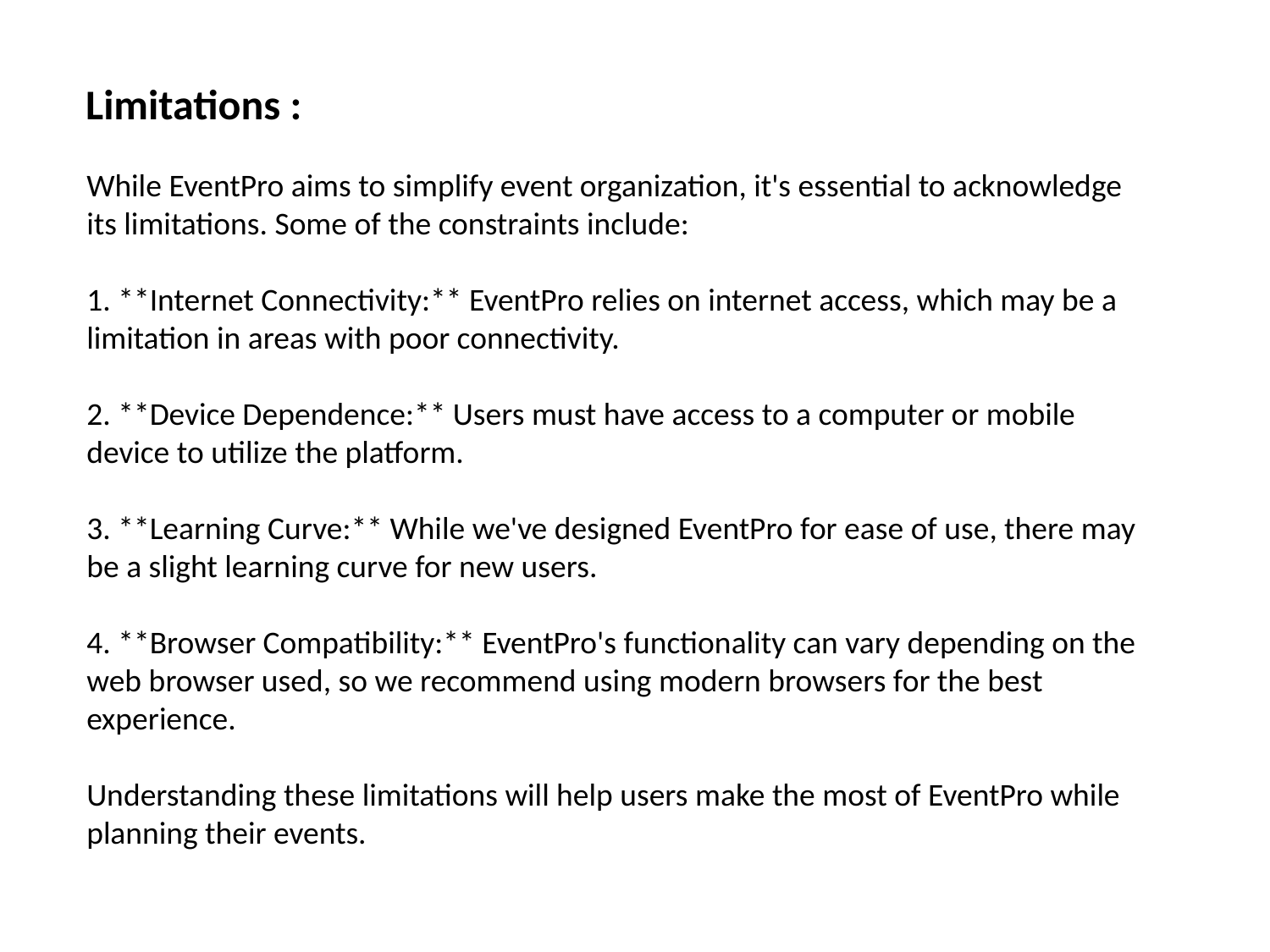

Limitations :
While EventPro aims to simplify event organization, it's essential to acknowledge its limitations. Some of the constraints include:

1. **Internet Connectivity:** EventPro relies on internet access, which may be a limitation in areas with poor connectivity.

2. **Device Dependence:** Users must have access to a computer or mobile device to utilize the platform.

3. **Learning Curve:** While we've designed EventPro for ease of use, there may be a slight learning curve for new users.

4. **Browser Compatibility:** EventPro's functionality can vary depending on the web browser used, so we recommend using modern browsers for the best experience.

Understanding these limitations will help users make the most of EventPro while planning their events.